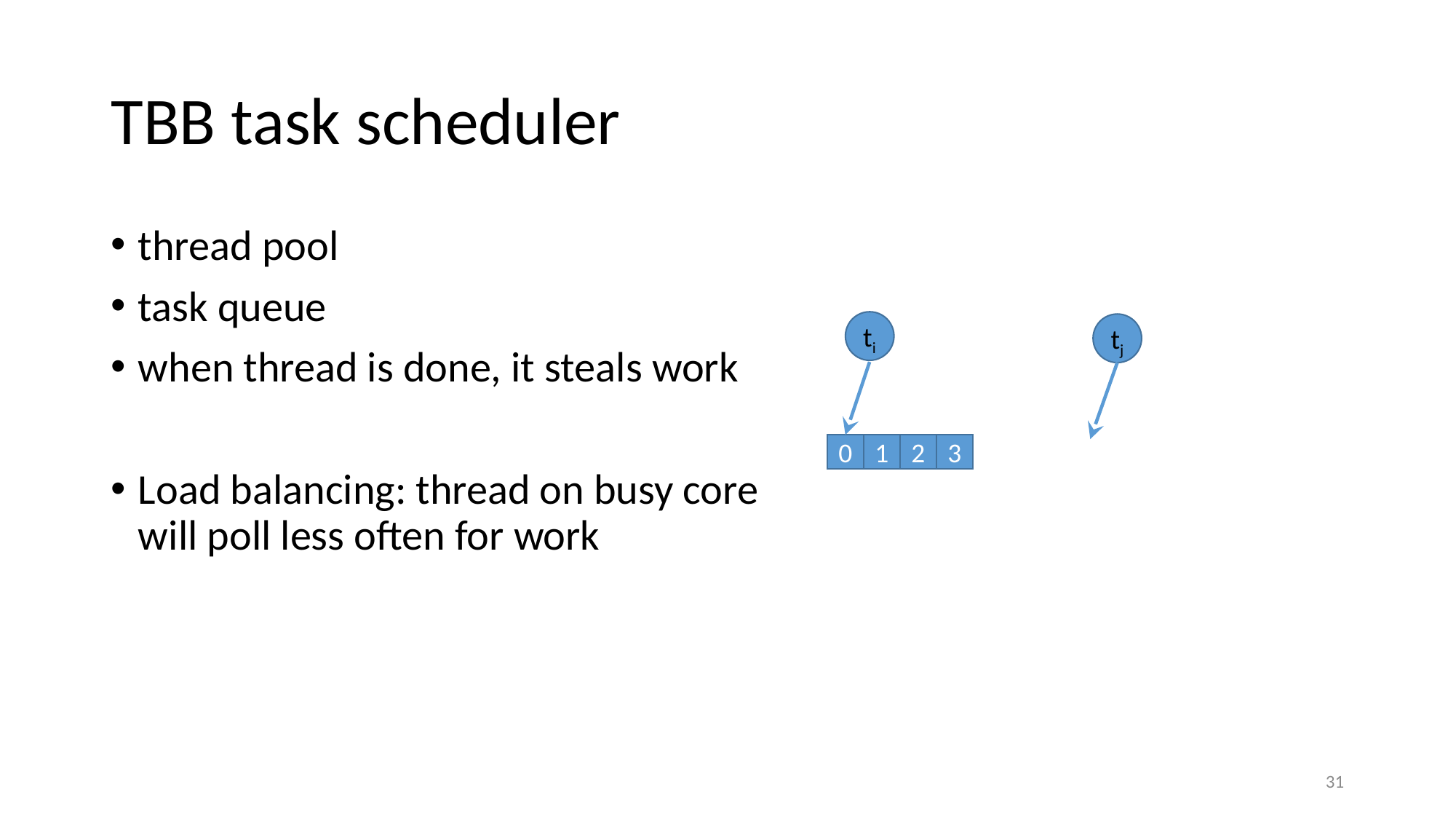

# TBB task scheduler
thread pool
task queue
when thread is done, it steals work

Load balancing: thread on busy core
will poll less often for work

ti

tj
1
0
2
3
31